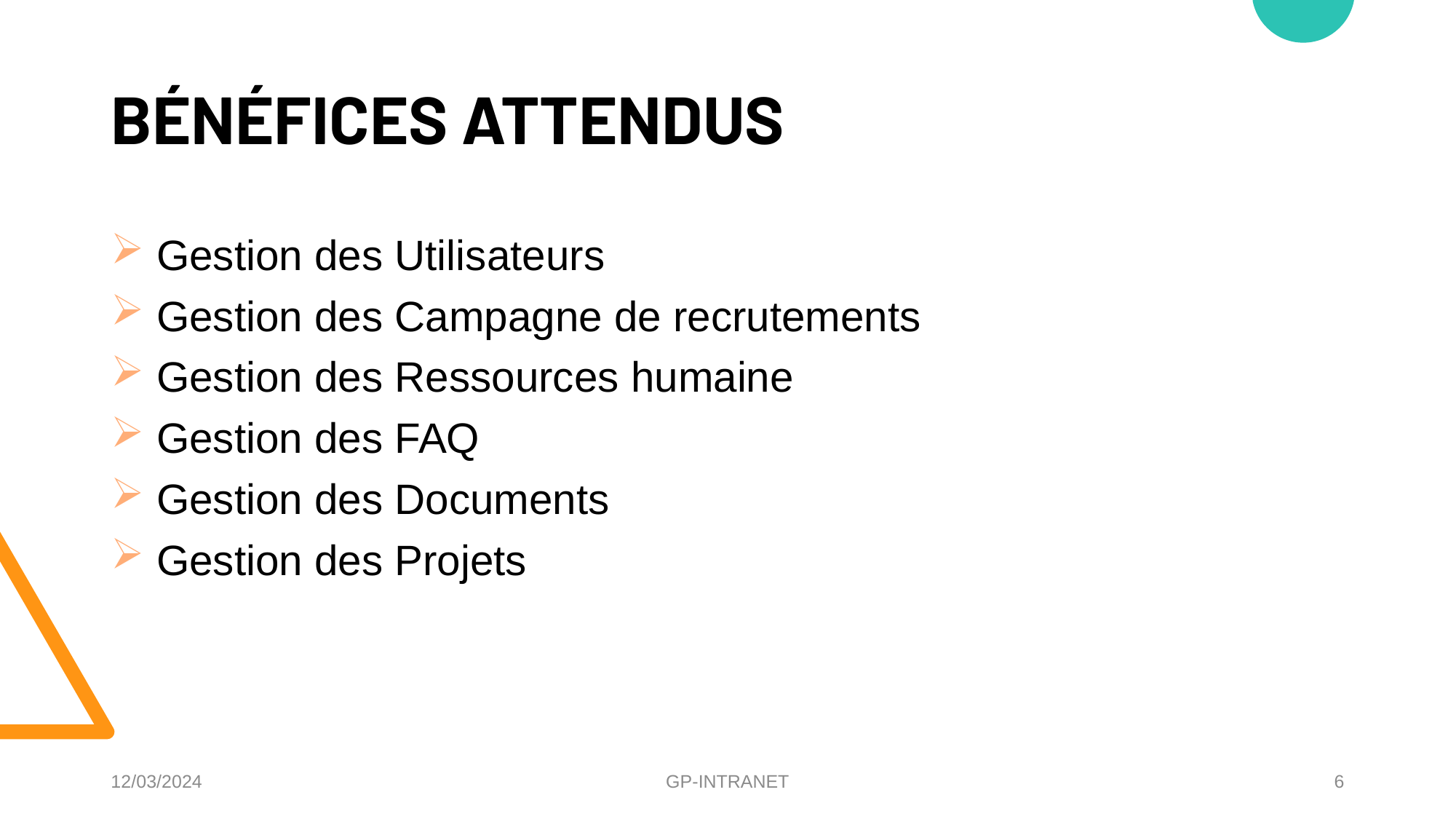

# BÉNÉFICES ATTENDUS
 Gestion des Utilisateurs
 Gestion des Campagne de recrutements
 Gestion des Ressources humaine
 Gestion des FAQ
 Gestion des Documents
 Gestion des Projets
12/03/2024
GP-INTRANET
6